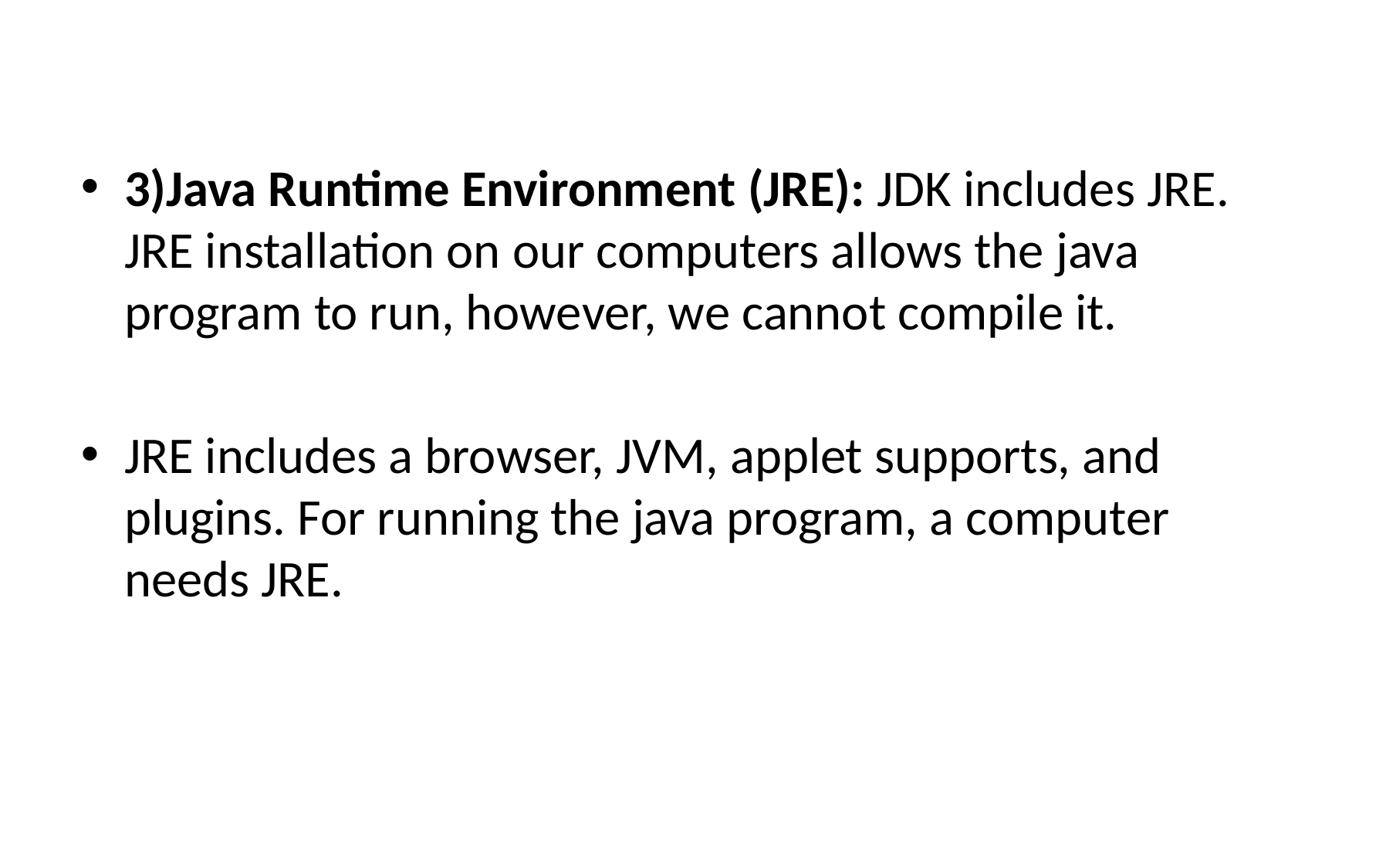

3)Java Runtime Environment (JRE): JDK includes JRE. JRE installation on our computers allows the java program to run, however, we cannot compile it.

JRE includes a browser, JVM, applet supports, and plugins. For running the java program, a computer needs JRE.